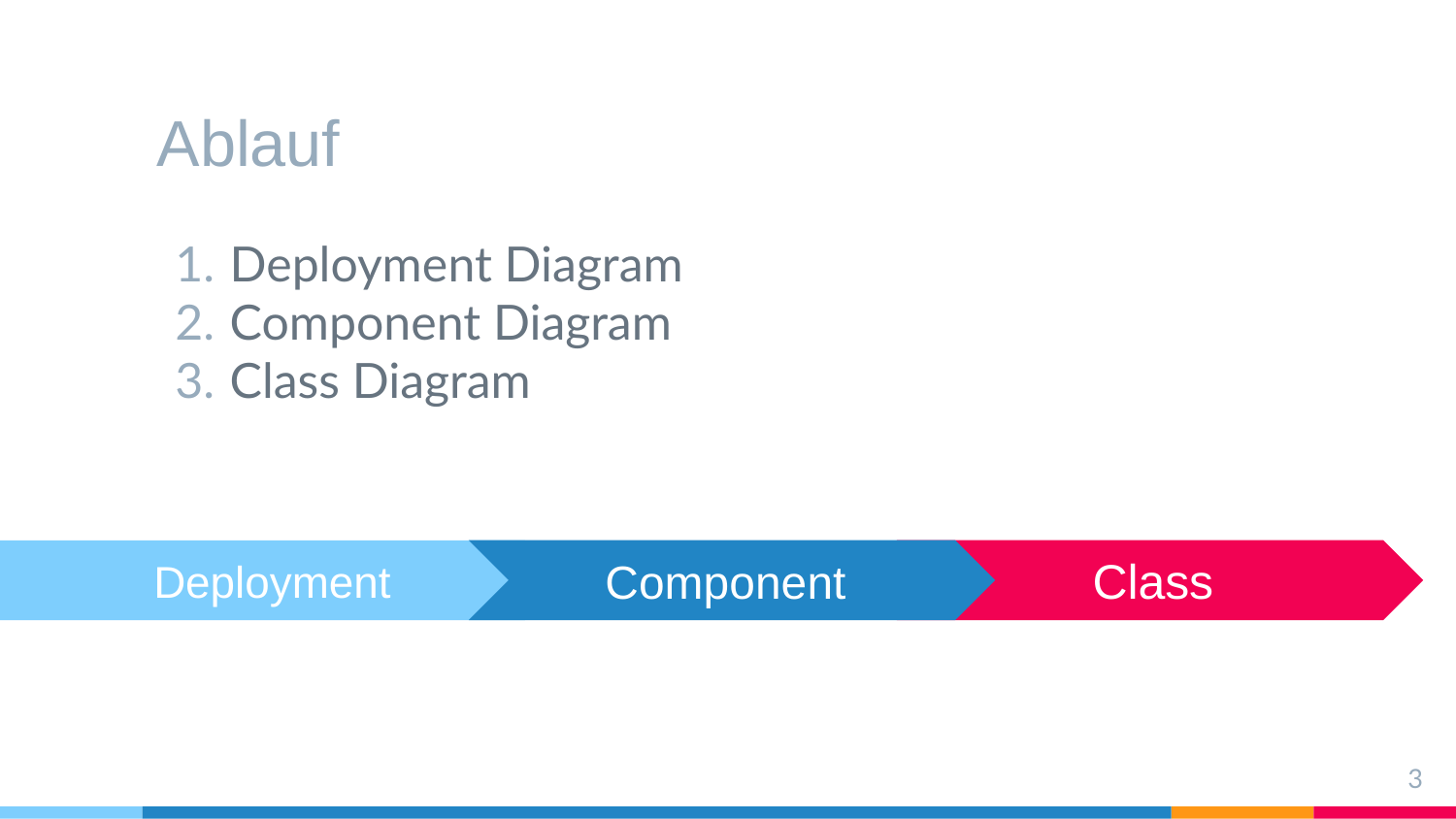

# Ablauf
Deployment Diagram
Component Diagram
Class Diagram

Component
Class
Deployment
3